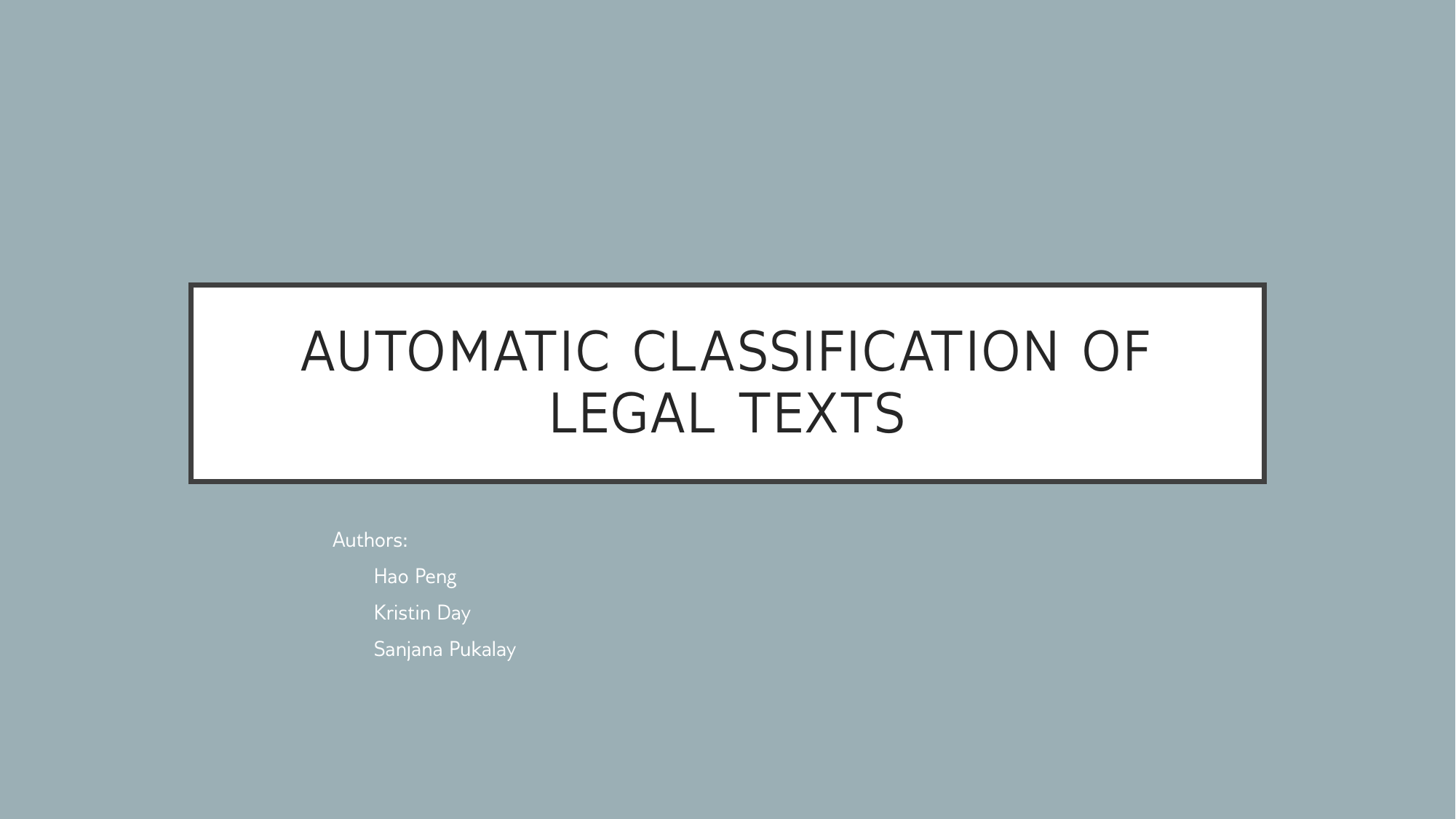

# Automatic classification of legal texts
Authors:
Hao Peng
Kristin Day
Sanjana Pukalay